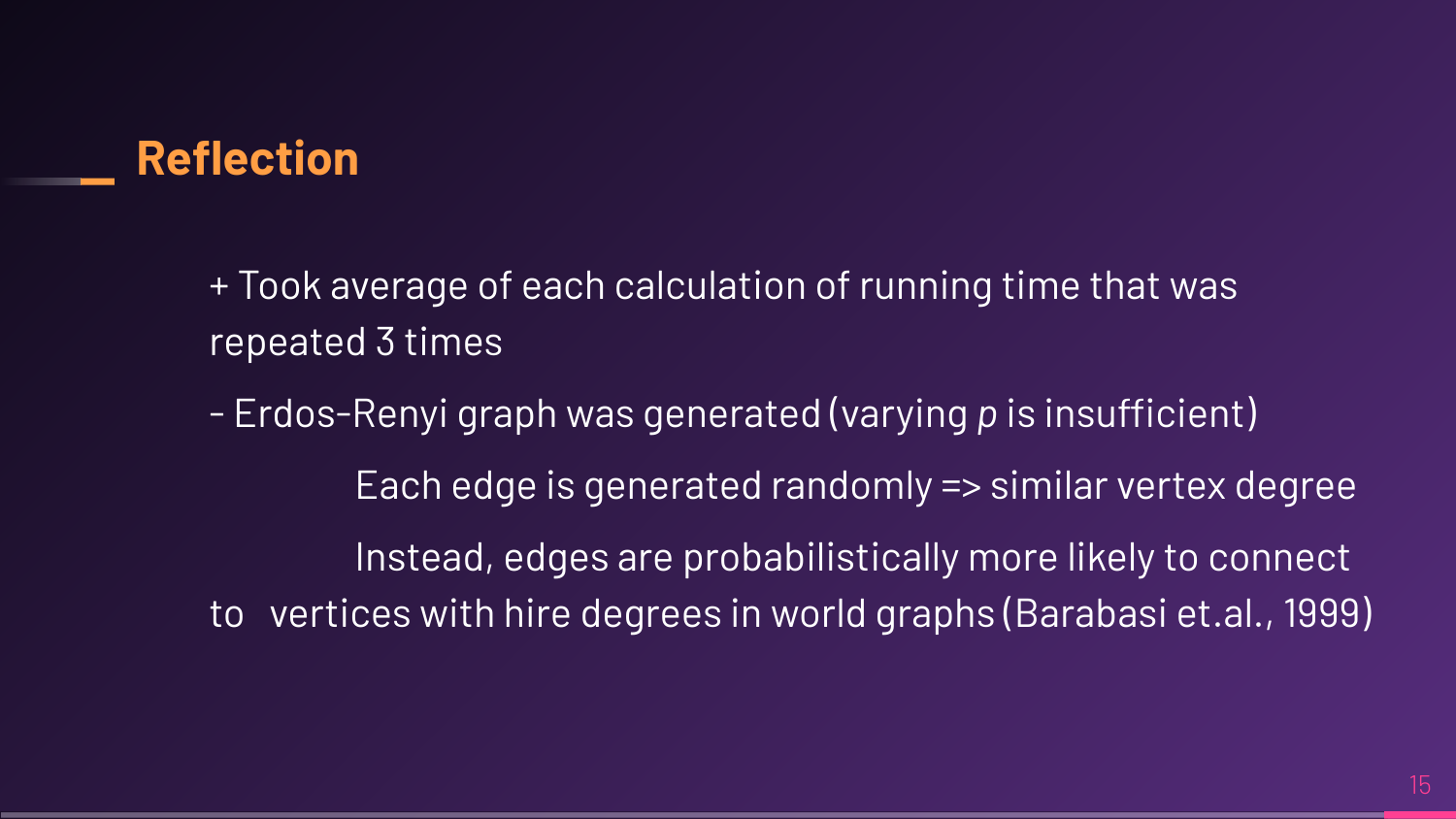

# Reflection
+ Took average of each calculation of running time that was repeated 3 times
- Erdos-Renyi graph was generated (varying p is insufficient)
	Each edge is generated randomly => similar vertex degree
	Instead, edges are probabilistically more likely to connect to   vertices with hire degrees in world graphs (Barabasi et.al., 1999)

15